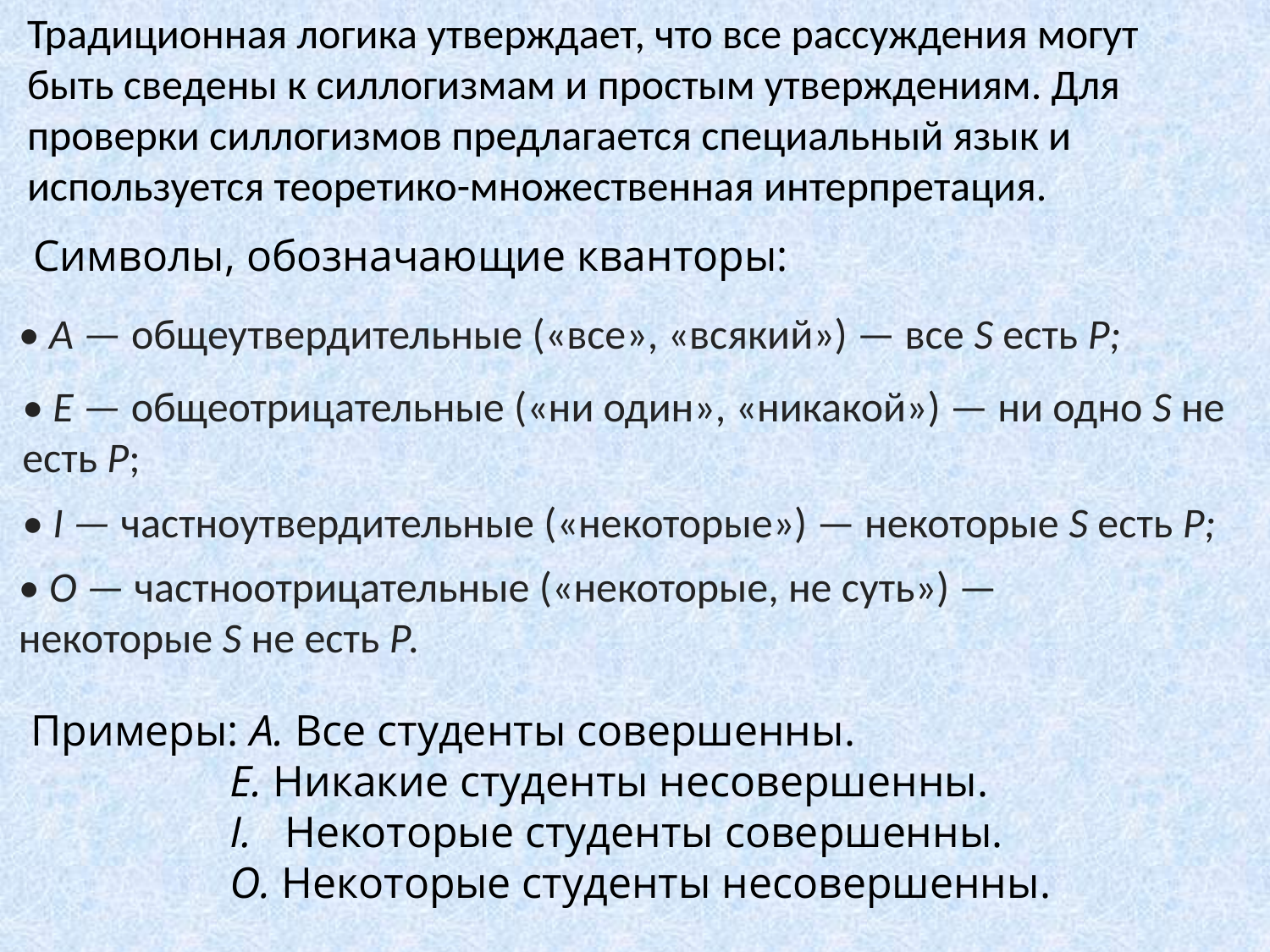

Традиционная логика утверждает, что все рассуждения могут быть сведены к силлогизмам и простым утверждениям. Для проверки силлогизмов предлагается специальный язык и используется теоретико-множественная интерпретация.
Символы, обозначающие кванторы:
• А — общеутвердительные («все», «всякий») — все S есть Р;
• Е — общеотрицательные («ни один», «никакой») — ни одно S не есть Р;
• I — частноутвердительные («некоторые») — некоторые S есть Р;
• О — частноотрицательные («некоторые, не суть») — некоторые S не есть Р.
Примеры: А. Все студенты совершенны.
Е. Никакие студенты несовершенны.
I.   Некоторые студенты совершенны.
О. Некоторые студенты несовершенны.